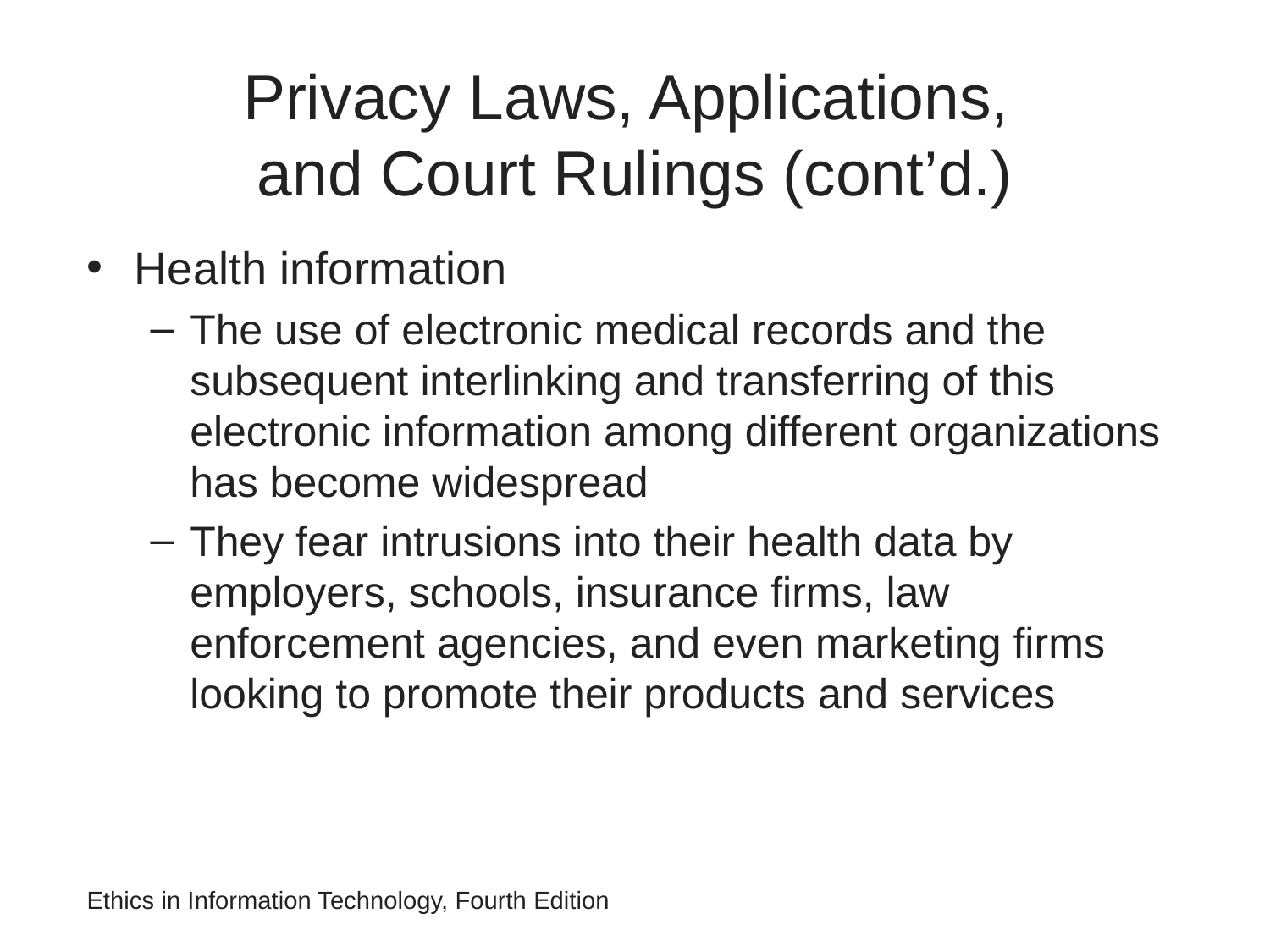

# Privacy Laws, Applications, and Court Rulings (cont’d.)
Health information
The use of electronic medical records and the subsequent interlinking and transferring of this electronic information among different organizations has become widespread
They fear intrusions into their health data by employers, schools, insurance firms, law enforcement agencies, and even marketing firms looking to promote their products and services
Ethics in Information Technology, Fourth Edition